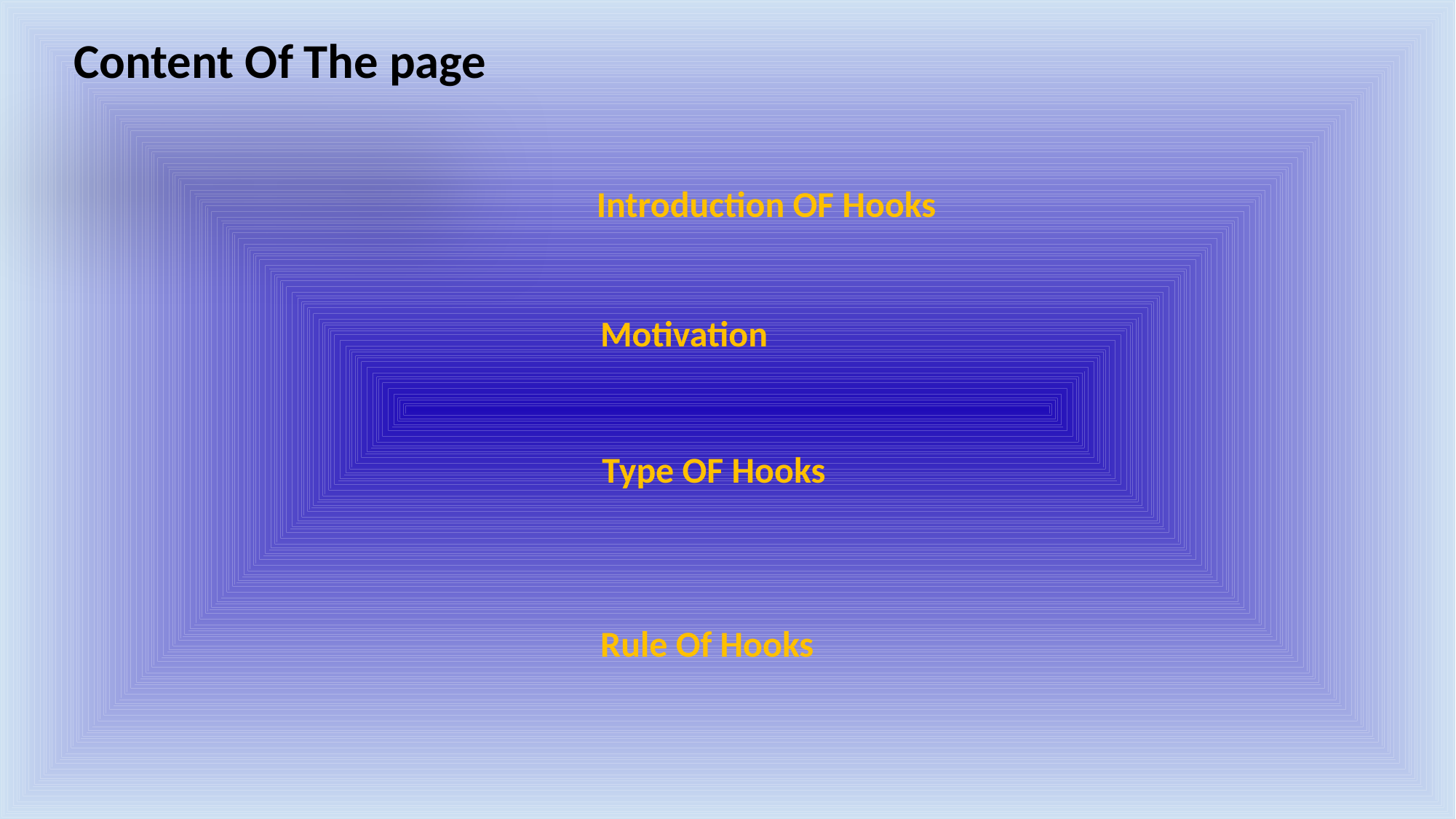

Content Of The page

 Introduction OF Hooks
Motivation
   Type OF Hooks
Rule Of Hooks